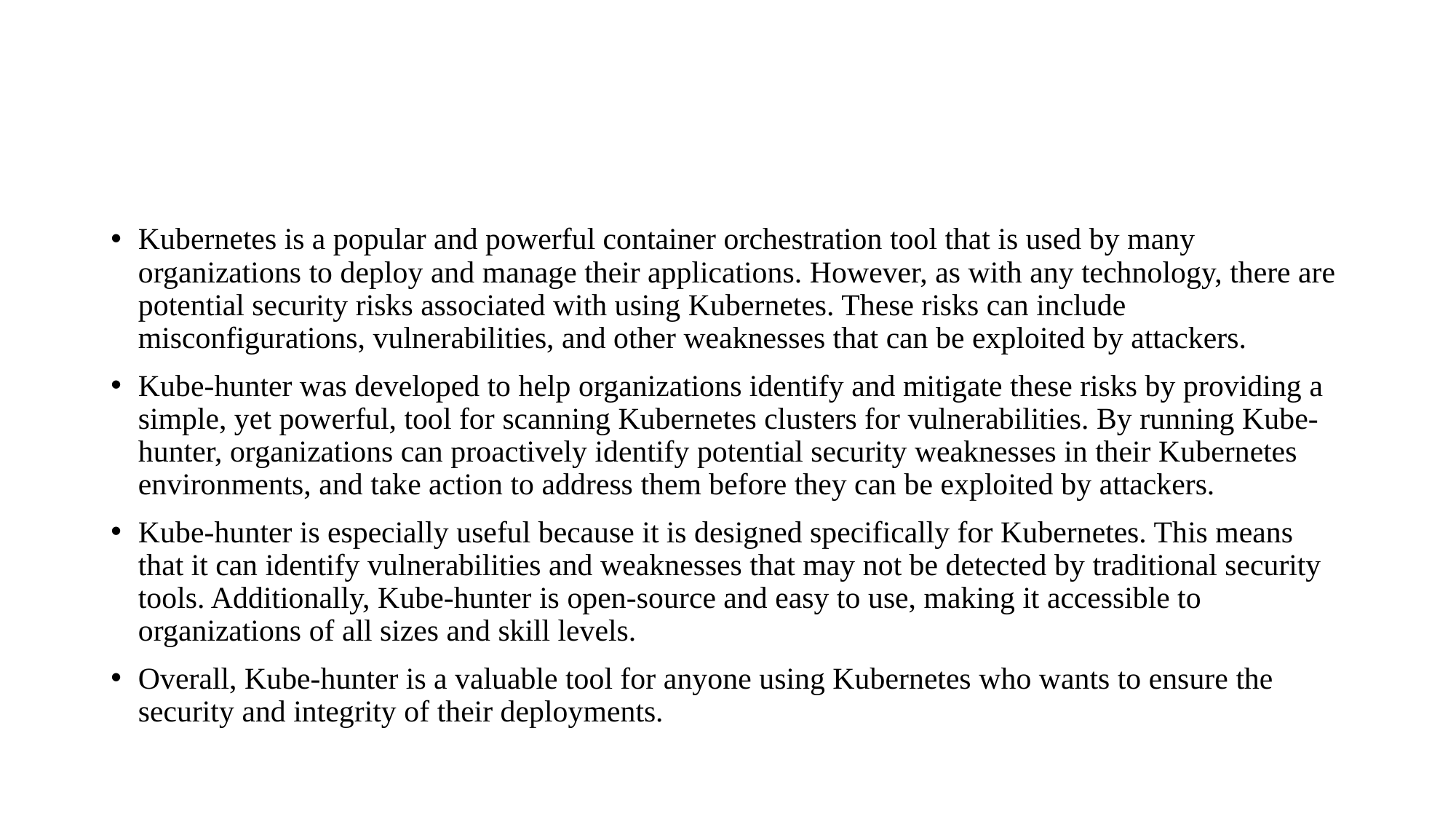

#
Kubernetes is a popular and powerful container orchestration tool that is used by many organizations to deploy and manage their applications. However, as with any technology, there are potential security risks associated with using Kubernetes. These risks can include misconfigurations, vulnerabilities, and other weaknesses that can be exploited by attackers.
Kube-hunter was developed to help organizations identify and mitigate these risks by providing a simple, yet powerful, tool for scanning Kubernetes clusters for vulnerabilities. By running Kube-hunter, organizations can proactively identify potential security weaknesses in their Kubernetes environments, and take action to address them before they can be exploited by attackers.
Kube-hunter is especially useful because it is designed specifically for Kubernetes. This means that it can identify vulnerabilities and weaknesses that may not be detected by traditional security tools. Additionally, Kube-hunter is open-source and easy to use, making it accessible to organizations of all sizes and skill levels.
Overall, Kube-hunter is a valuable tool for anyone using Kubernetes who wants to ensure the security and integrity of their deployments.